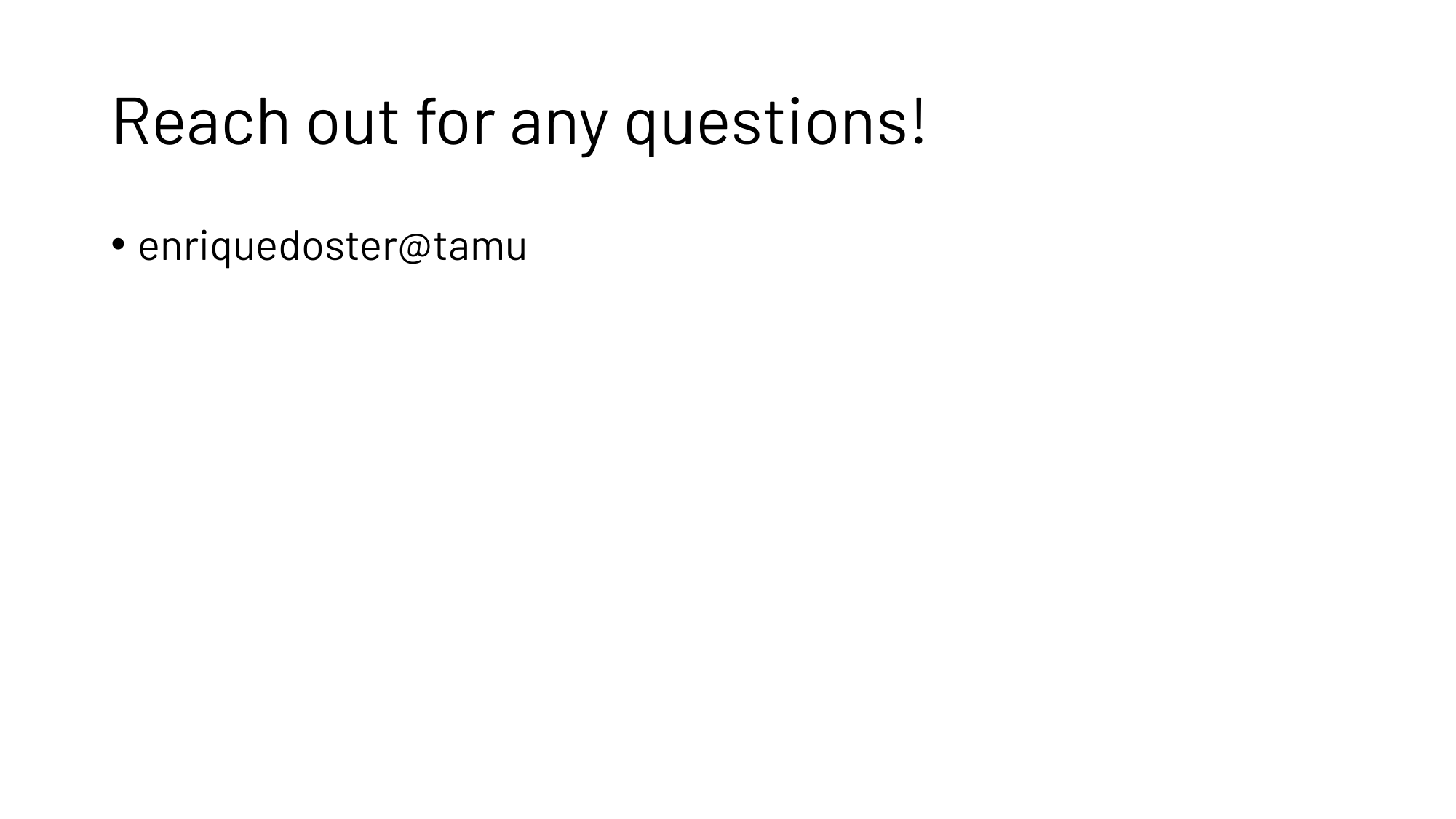

# Reach out for any questions!
enriquedoster@tamu